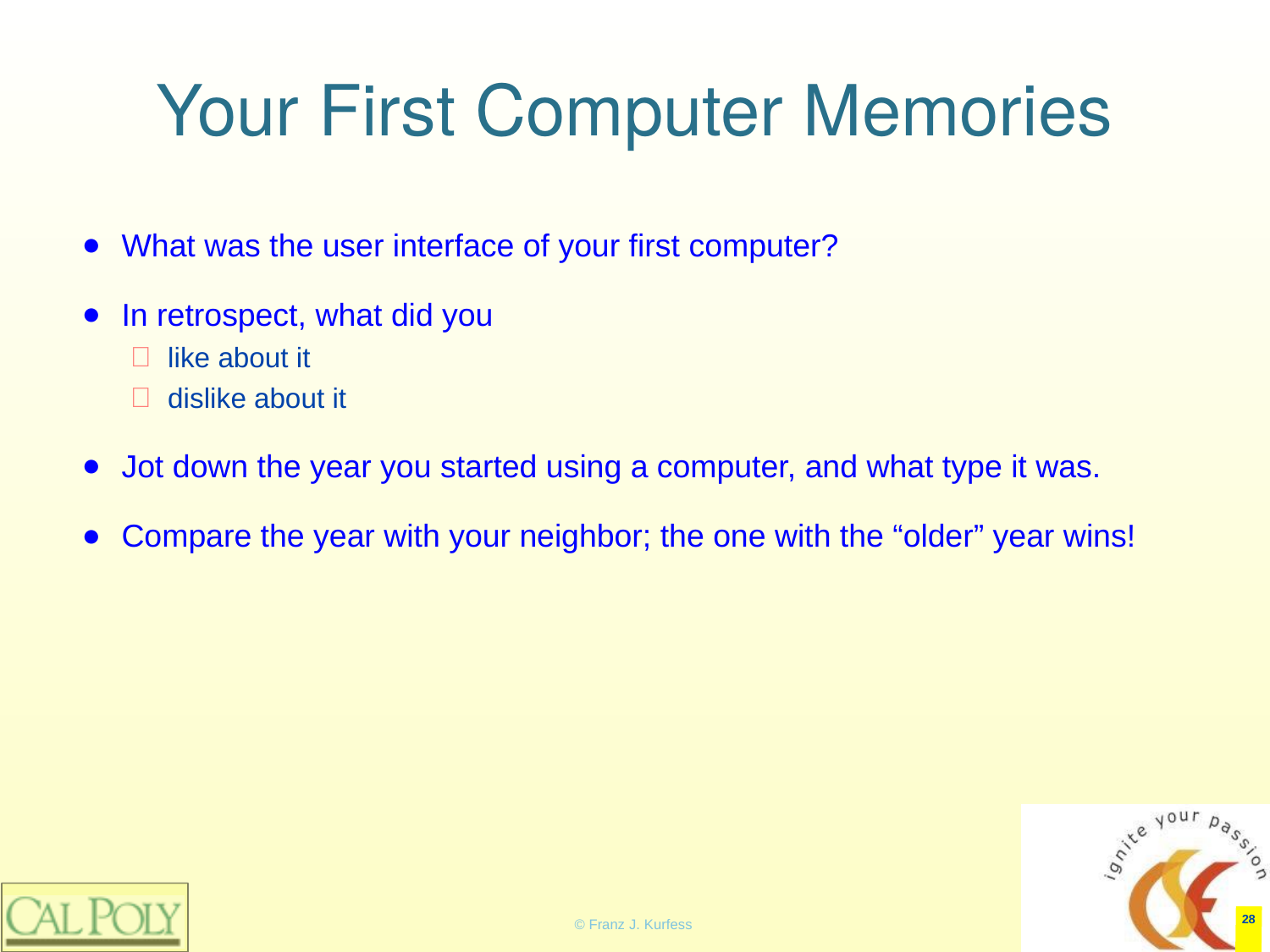

# Your First Computer Memories
What was the user interface of your first computer?
In retrospect, what did you
like about it
dislike about it
Jot down the year you started using a computer, and what type it was.
Compare the year with your neighbor; the one with the “older” year wins!
28